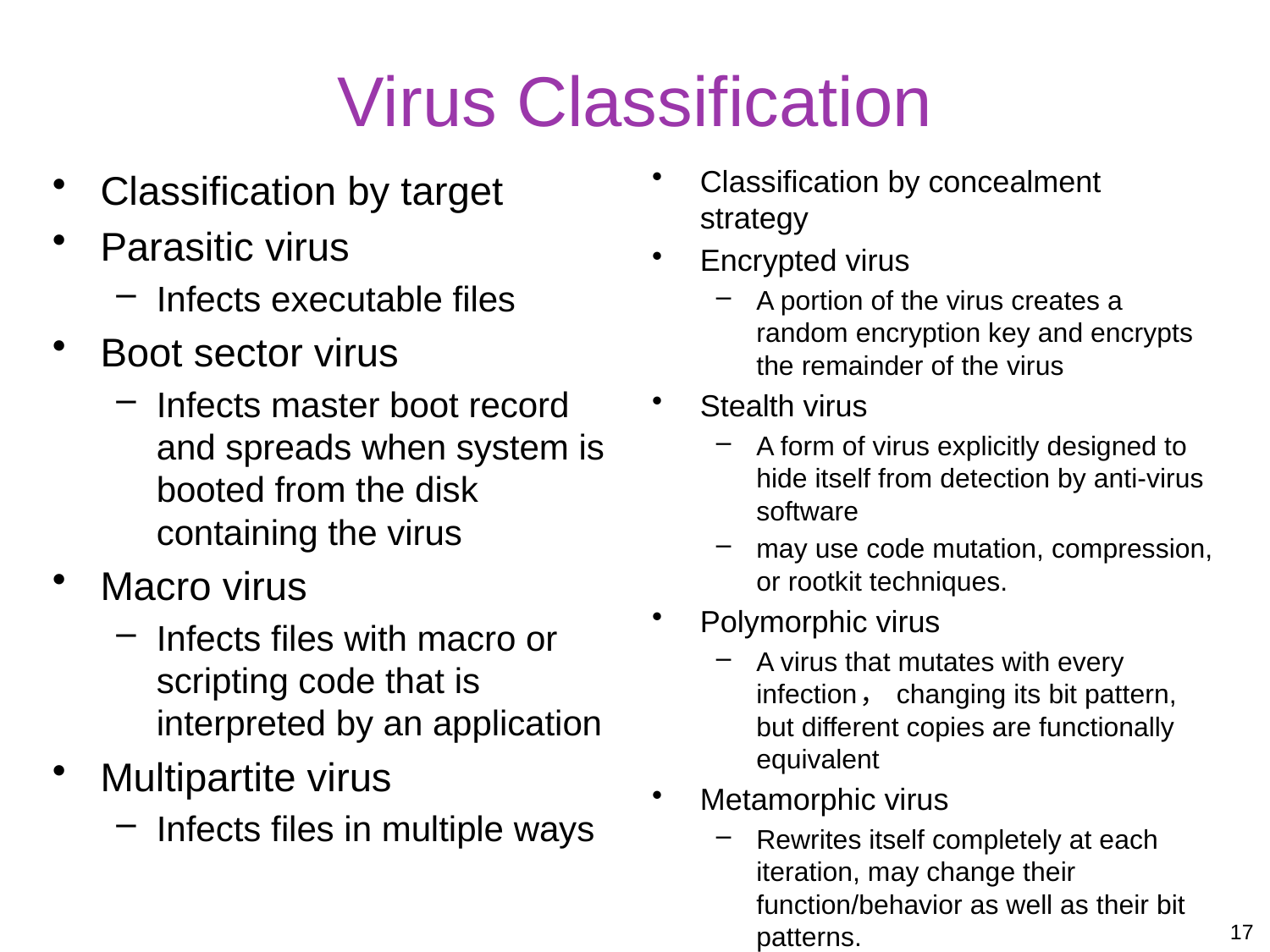

# Virus Classification
Classification by concealment strategy
Encrypted virus
A portion of the virus creates a random encryption key and encrypts the remainder of the virus
Stealth virus
A form of virus explicitly designed to hide itself from detection by anti-virus software
may use code mutation, compression, or rootkit techniques.
Polymorphic virus
A virus that mutates with every infection， changing its bit pattern, but different copies are functionally equivalent
Metamorphic virus
Rewrites itself completely at each iteration, may change their function/behavior as well as their bit patterns.

Classification by target
Parasitic virus
Infects executable files
Boot sector virus
Infects master boot record and spreads when system is booted from the disk containing the virus
Macro virus
Infects files with macro or scripting code that is interpreted by an application
Multipartite virus
Infects files in multiple ways

17